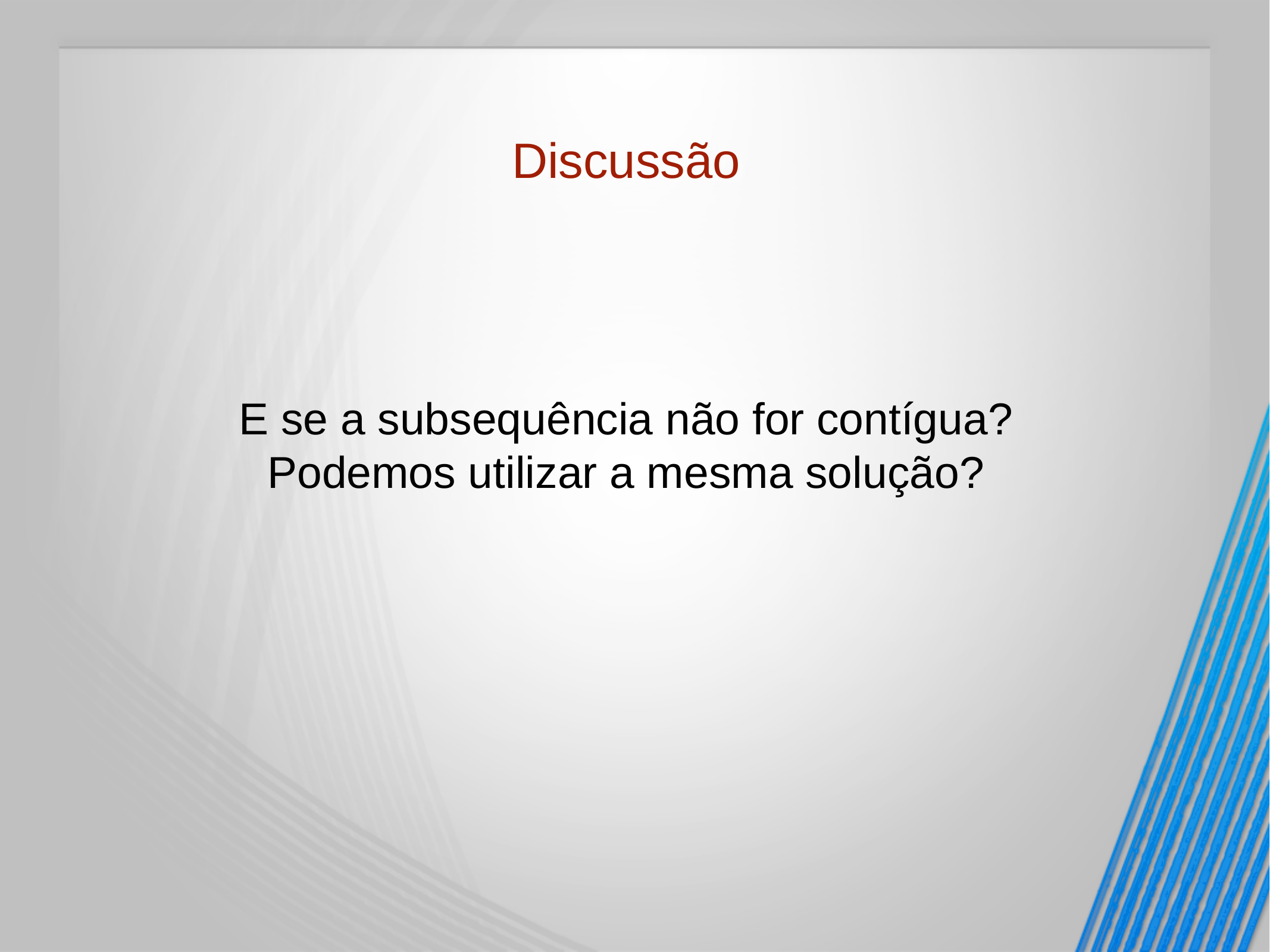

# Discussão
E se a subsequência não for contígua? Podemos utilizar a mesma solução?